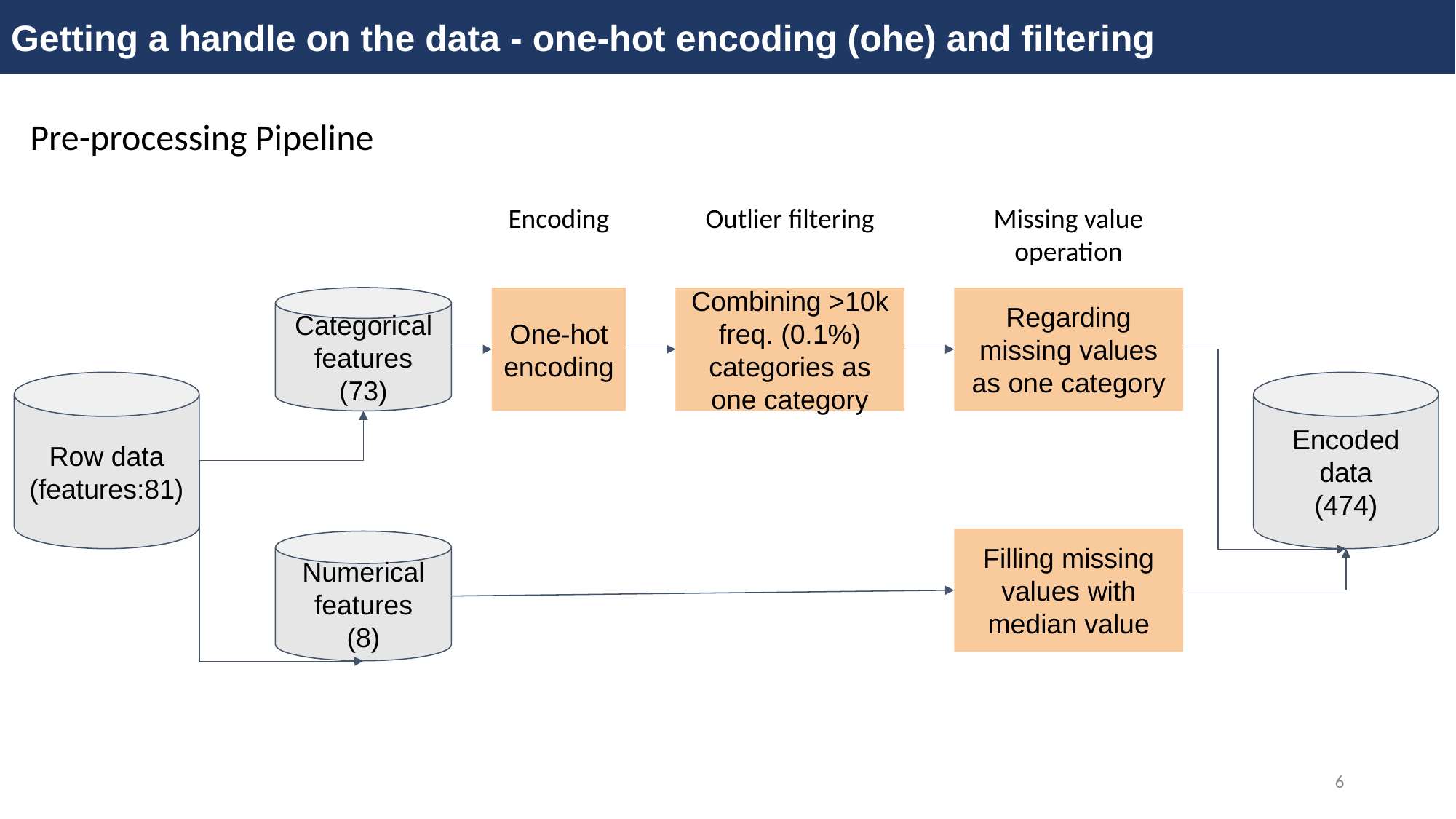

Getting a handle on the data - one-hot encoding (ohe) and filtering
Pre-processing Pipeline
Encoding
Missing value operation
Outlier filtering
Regarding missing values as one category
Combining >10k freq. (0.1%) categories as one category
Categorical features
(73)
One-hot
encoding
Row data
(features:81)
Encoded data
(474)
Filling missing values with median value
Numerical features
(8)
6